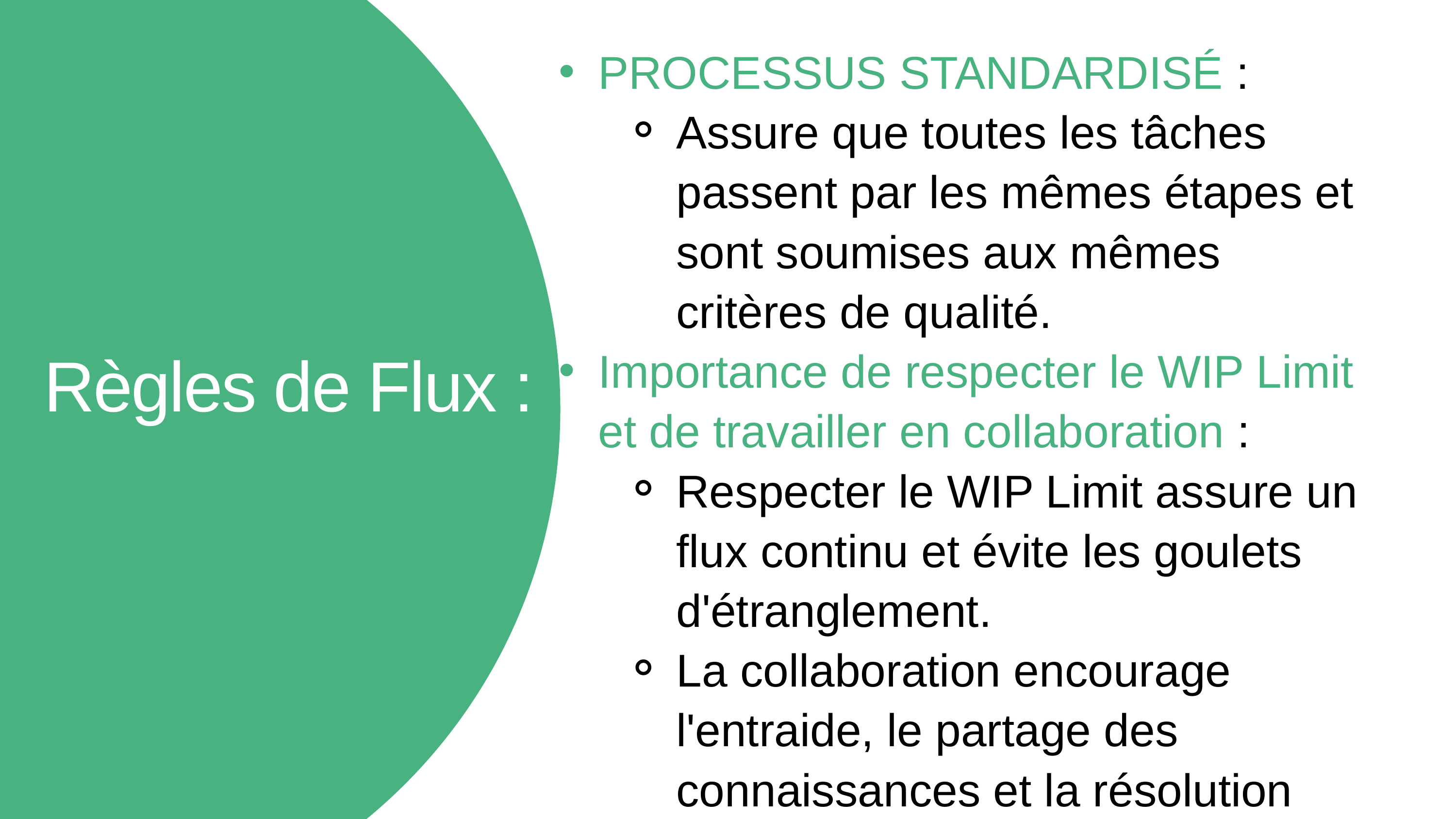

PROCESSUS STANDARDISÉ :
Assure que toutes les tâches passent par les mêmes étapes et sont soumises aux mêmes critères de qualité.
Importance de respecter le WIP Limit et de travailler en collaboration :
Respecter le WIP Limit assure un flux continu et évite les goulets d'étranglement.
La collaboration encourage l'entraide, le partage des connaissances et la résolution rapide des problèmes.

Règles de Flux :